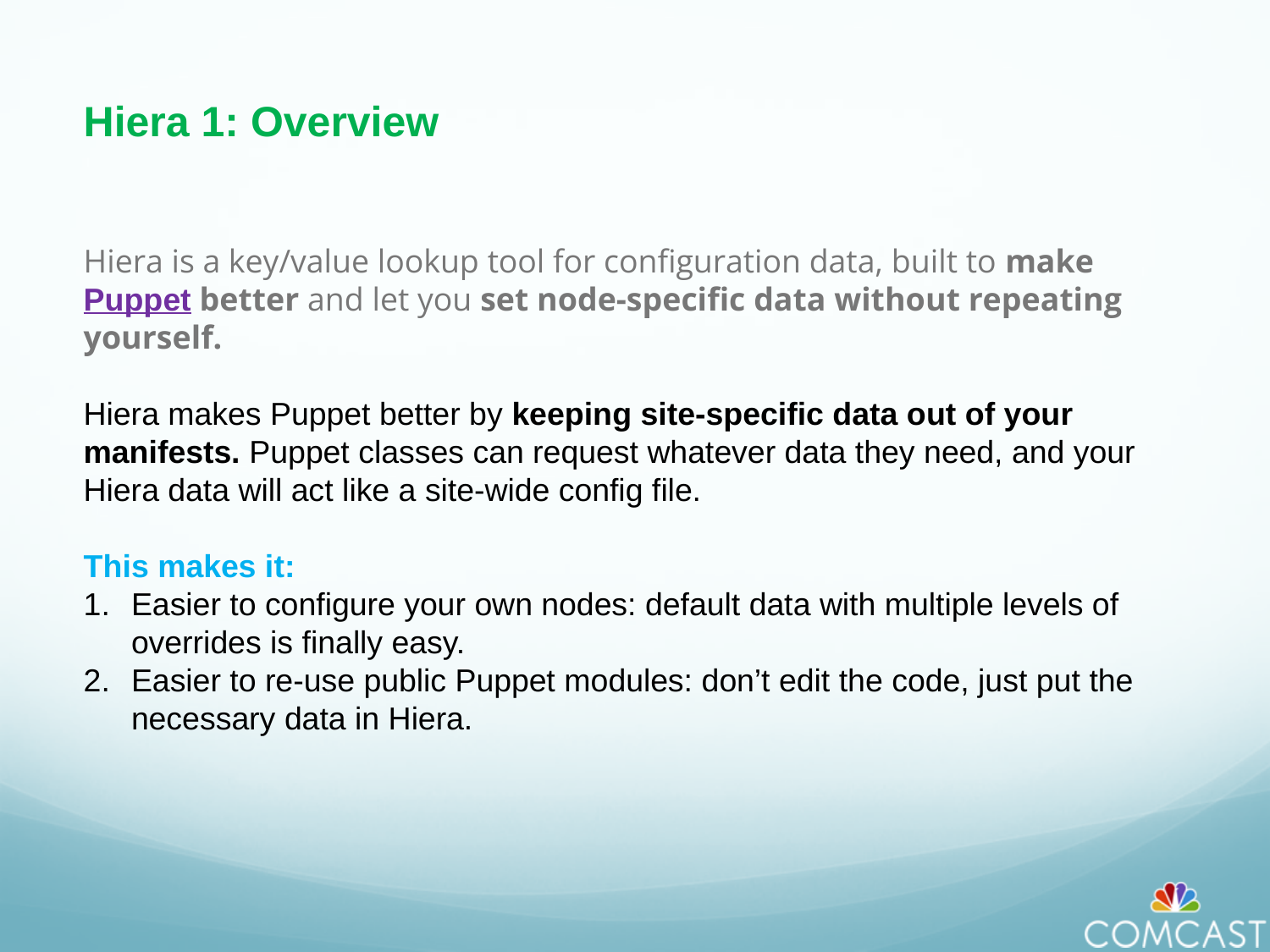

Hiera 1: Overview

Hiera is a key/value lookup tool for configuration data, built to make Puppet better and let you set node-specific data without repeating yourself.

Hiera makes Puppet better by keeping site-specific data out of your manifests. Puppet classes can request whatever data they need, and your Hiera data will act like a site-wide config file.

This makes it:
Easier to configure your own nodes: default data with multiple levels of overrides is finally easy.
Easier to re-use public Puppet modules: don’t edit the code, just put the necessary data in Hiera.